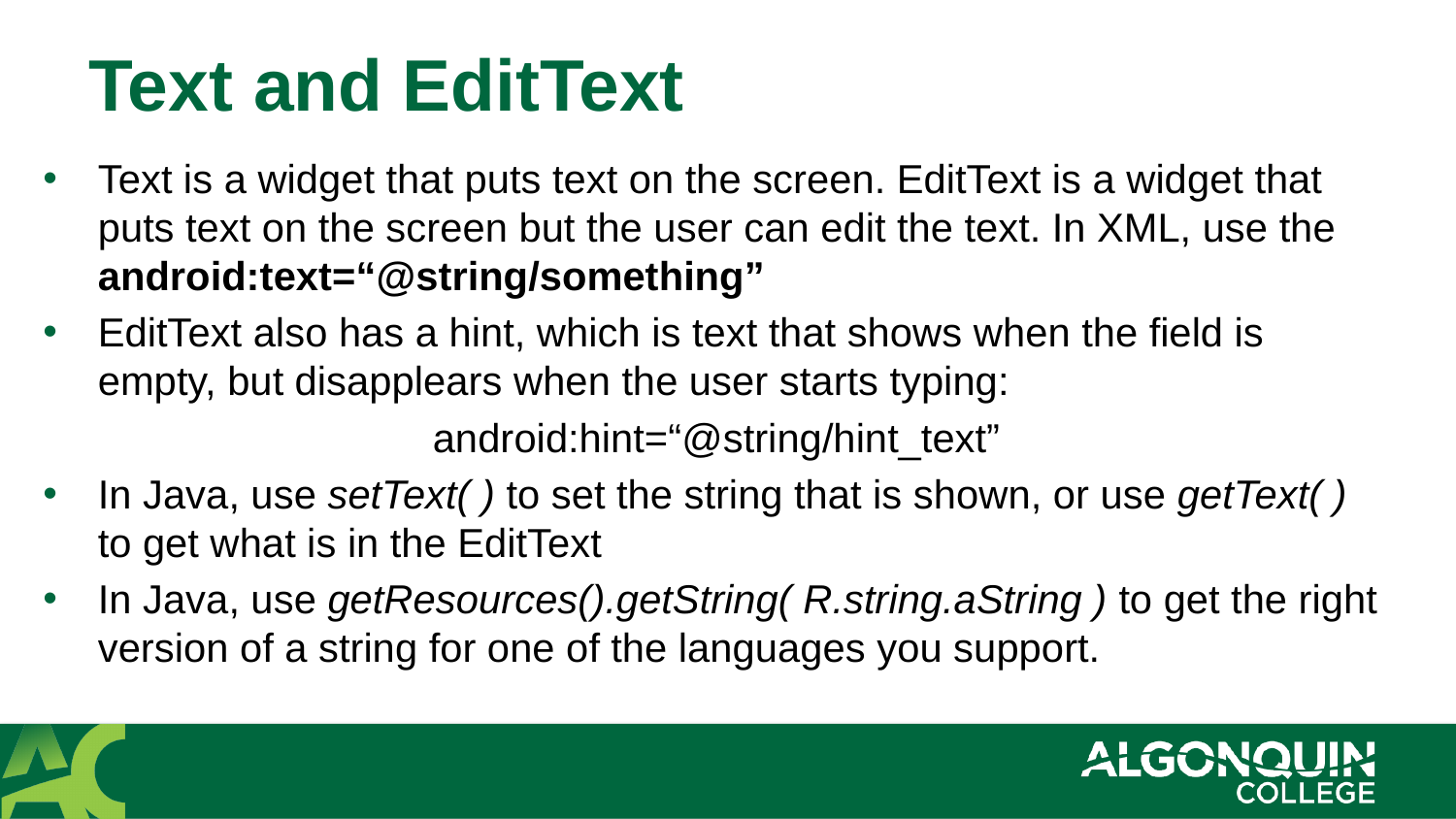

# Text and EditText
Text is a widget that puts text on the screen. EditText is a widget that puts text on the screen but the user can edit the text. In XML, use the android:text=“@string/something”
EditText also has a hint, which is text that shows when the field is empty, but disapplears when the user starts typing:
android:hint=“@string/hint_text”
In Java, use setText( ) to set the string that is shown, or use getText( ) to get what is in the EditText
In Java, use getResources().getString( R.string.aString ) to get the right version of a string for one of the languages you support.